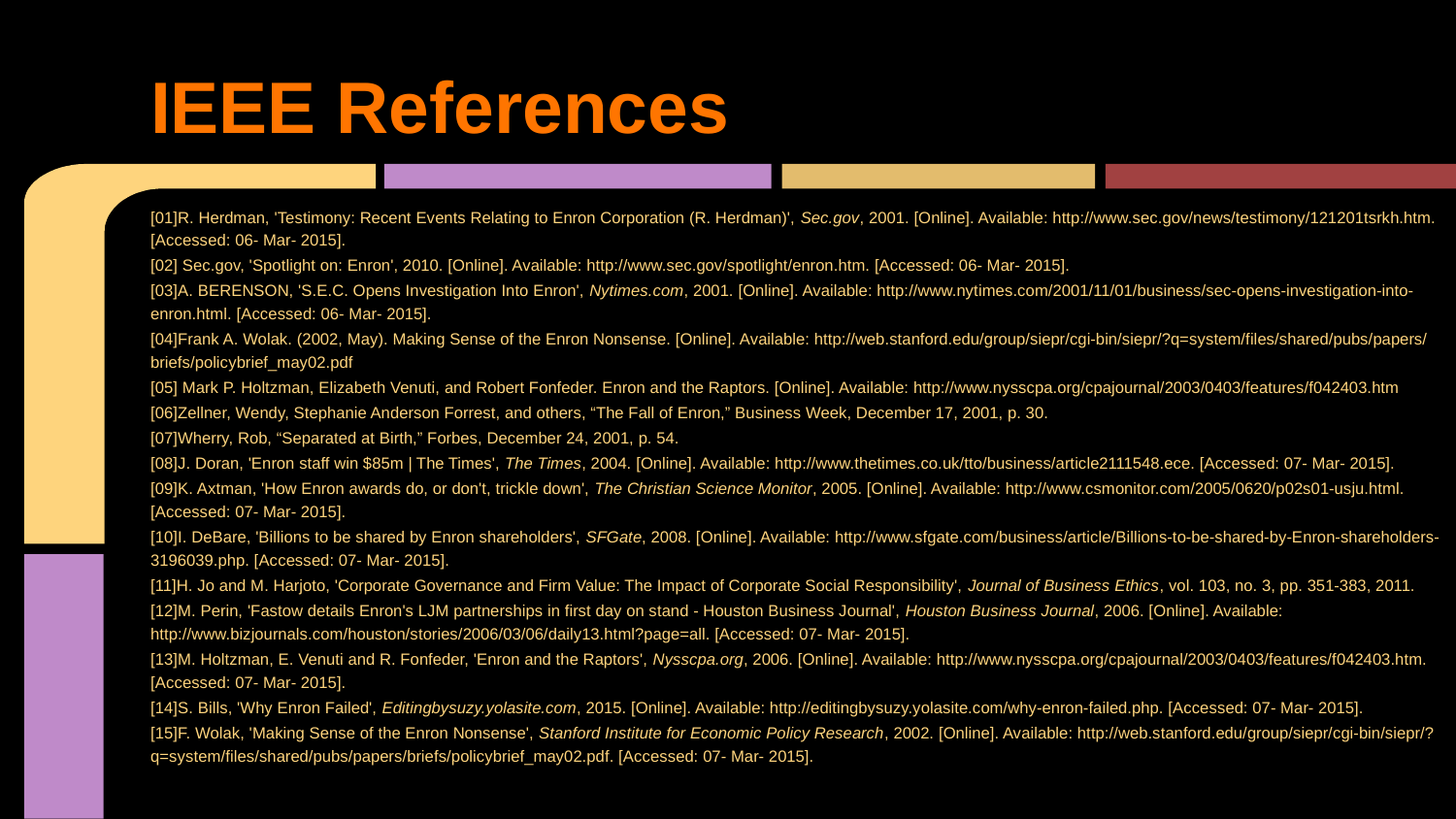

# IEEE References
[01]R. Herdman, 'Testimony: Recent Events Relating to Enron Corporation (R. Herdman)', Sec.gov, 2001. [Online]. Available: http://www.sec.gov/news/testimony/121201tsrkh.htm. [Accessed: 06- Mar- 2015].
[02] Sec.gov, 'Spotlight on: Enron', 2010. [Online]. Available: http://www.sec.gov/spotlight/enron.htm. [Accessed: 06- Mar- 2015].
[03]A. BERENSON, 'S.E.C. Opens Investigation Into Enron', Nytimes.com, 2001. [Online]. Available: http://www.nytimes.com/2001/11/01/business/sec-opens-investigation-into-enron.html. [Accessed: 06- Mar- 2015].
[04]Frank A. Wolak. (2002, May). Making Sense of the Enron Nonsense. [Online]. Available: http://web.stanford.edu/group/siepr/cgi-bin/siepr/?q=system/files/shared/pubs/papers/briefs/policybrief_may02.pdf
[05] Mark P. Holtzman, Elizabeth Venuti, and Robert Fonfeder. Enron and the Raptors. [Online]. Available: http://www.nysscpa.org/cpajournal/2003/0403/features/f042403.htm
[06]Zellner, Wendy, Stephanie Anderson Forrest, and others, “The Fall of Enron,” Business Week, December 17, 2001, p. 30.
[07]Wherry, Rob, “Separated at Birth,” Forbes, December 24, 2001, p. 54.
[08]J. Doran, 'Enron staff win $85m | The Times', The Times, 2004. [Online]. Available: http://www.thetimes.co.uk/tto/business/article2111548.ece. [Accessed: 07- Mar- 2015].
[09]K. Axtman, 'How Enron awards do, or don't, trickle down', The Christian Science Monitor, 2005. [Online]. Available: http://www.csmonitor.com/2005/0620/p02s01-usju.html. [Accessed: 07- Mar- 2015].
[10]I. DeBare, 'Billions to be shared by Enron shareholders', SFGate, 2008. [Online]. Available: http://www.sfgate.com/business/article/Billions-to-be-shared-by-Enron-shareholders-3196039.php. [Accessed: 07- Mar- 2015].
[11]H. Jo and M. Harjoto, 'Corporate Governance and Firm Value: The Impact of Corporate Social Responsibility', Journal of Business Ethics, vol. 103, no. 3, pp. 351-383, 2011.
[12]M. Perin, 'Fastow details Enron's LJM partnerships in first day on stand - Houston Business Journal', Houston Business Journal, 2006. [Online]. Available: http://www.bizjournals.com/houston/stories/2006/03/06/daily13.html?page=all. [Accessed: 07- Mar- 2015].
[13]M. Holtzman, E. Venuti and R. Fonfeder, 'Enron and the Raptors', Nysscpa.org, 2006. [Online]. Available: http://www.nysscpa.org/cpajournal/2003/0403/features/f042403.htm. [Accessed: 07- Mar- 2015].
[14]S. Bills, 'Why Enron Failed', Editingbysuzy.yolasite.com, 2015. [Online]. Available: http://editingbysuzy.yolasite.com/why-enron-failed.php. [Accessed: 07- Mar- 2015].
[15]F. Wolak, 'Making Sense of the Enron Nonsense', Stanford Institute for Economic Policy Research, 2002. [Online]. Available: http://web.stanford.edu/group/siepr/cgi-bin/siepr/?q=system/files/shared/pubs/papers/briefs/policybrief_may02.pdf. [Accessed: 07- Mar- 2015].